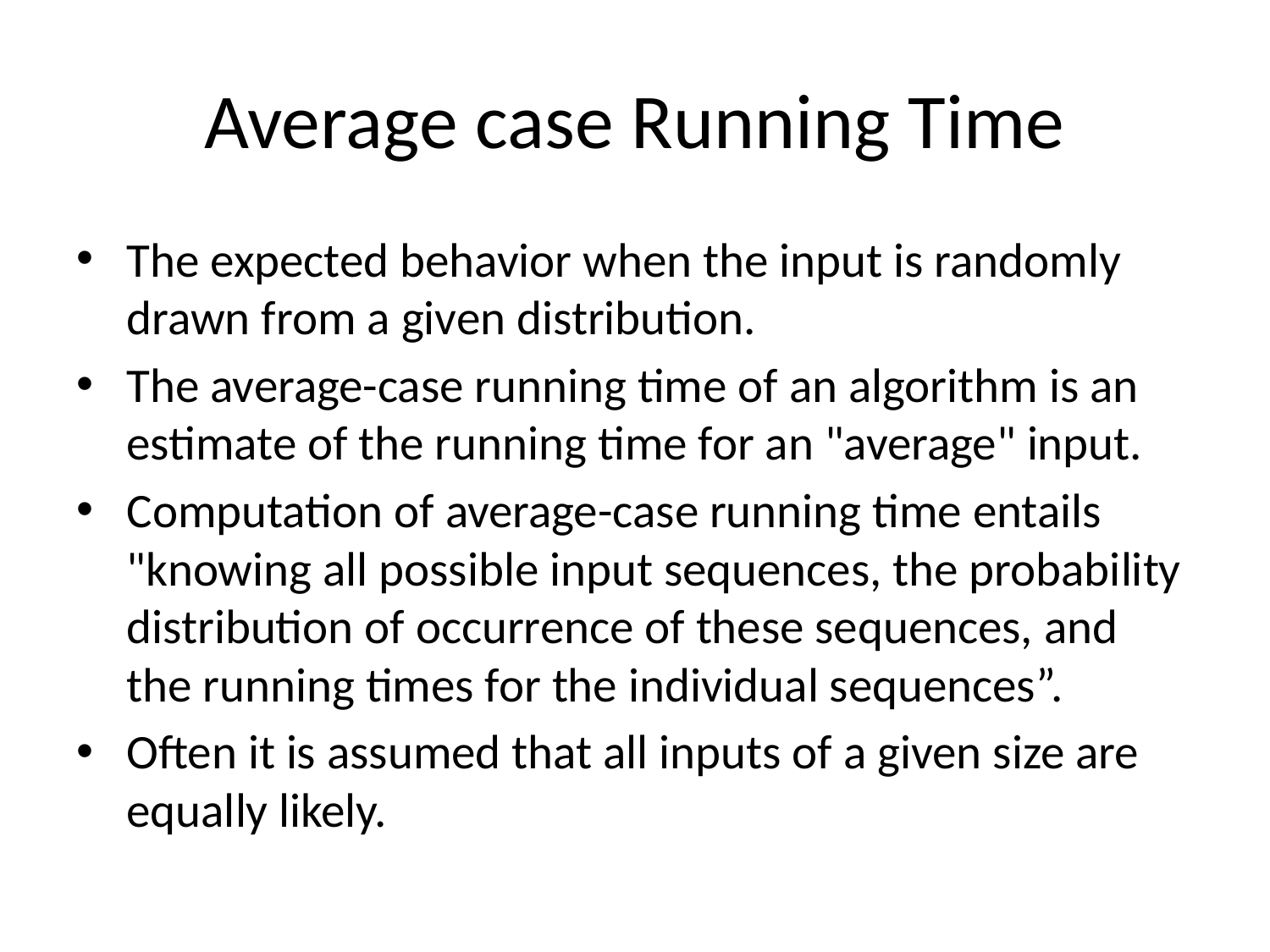

# Average case Running Time
The expected behavior when the input is randomly drawn from a given distribution.
The average-case running time of an algorithm is an estimate of the running time for an "average" input.
Computation of average-case running time entails "knowing all possible input sequences, the probability distribution of occurrence of these sequences, and the running times for the individual sequences”.
Often it is assumed that all inputs of a given size are equally likely.